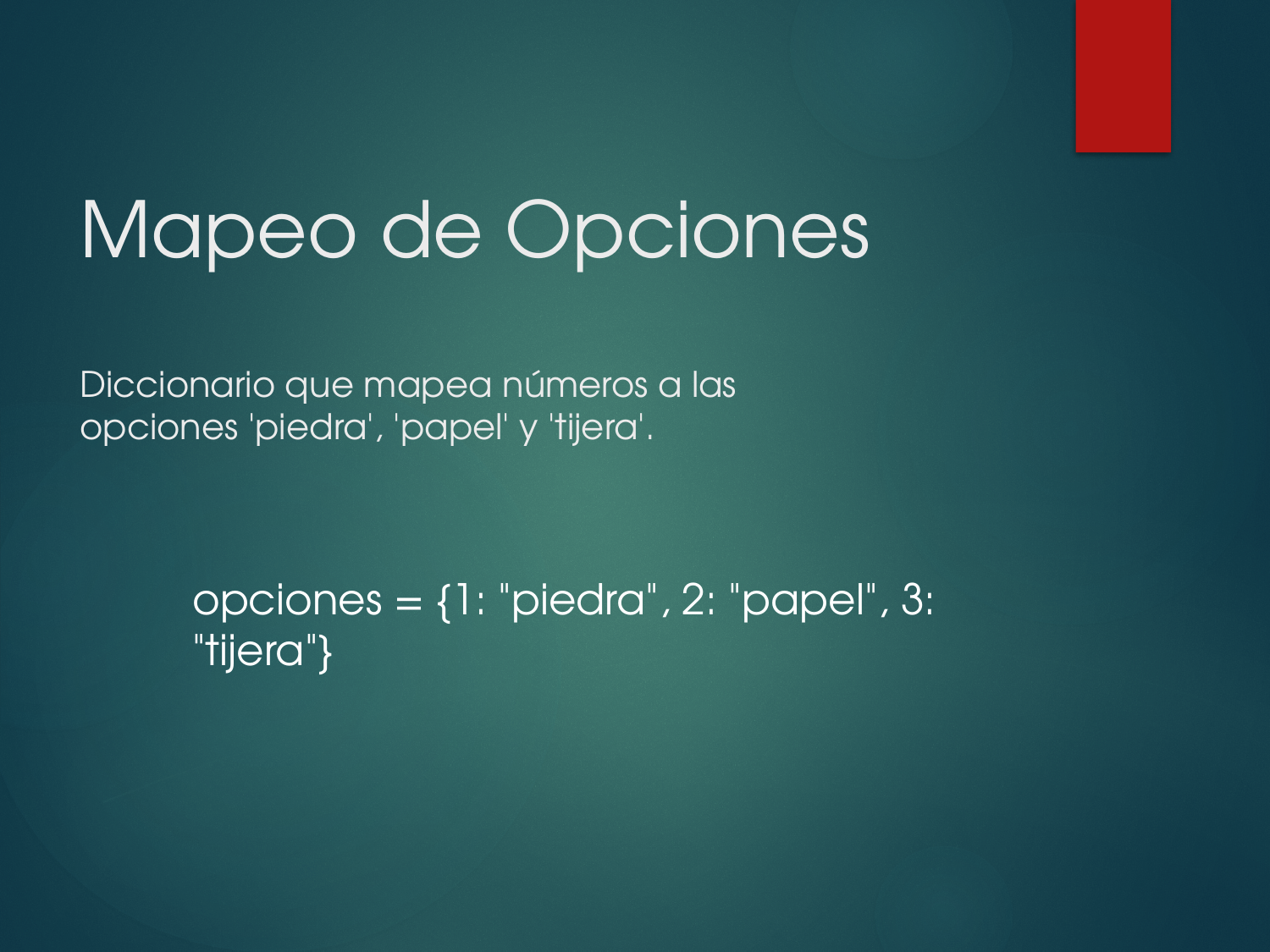

# Mapeo de Opciones Diccionario que mapea números a las opciones 'piedra', 'papel' y 'tijera'.
opciones = {1: "piedra", 2: "papel", 3: "tijera"}